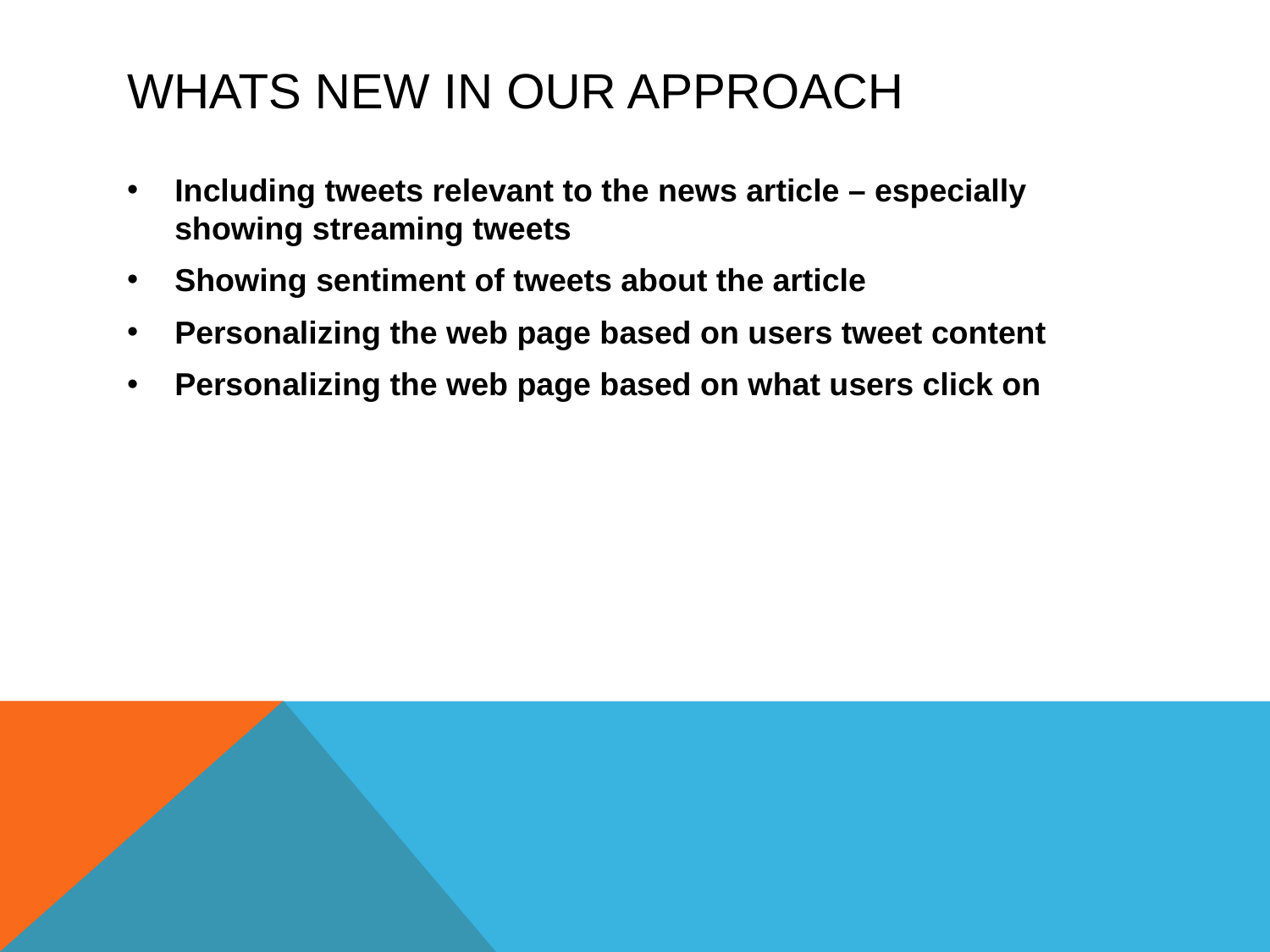

# WHATS NEW IN OUR APPROACH
Including tweets relevant to the news article – especially showing streaming tweets
Showing sentiment of tweets about the article
Personalizing the web page based on users tweet content
Personalizing the web page based on what users click on